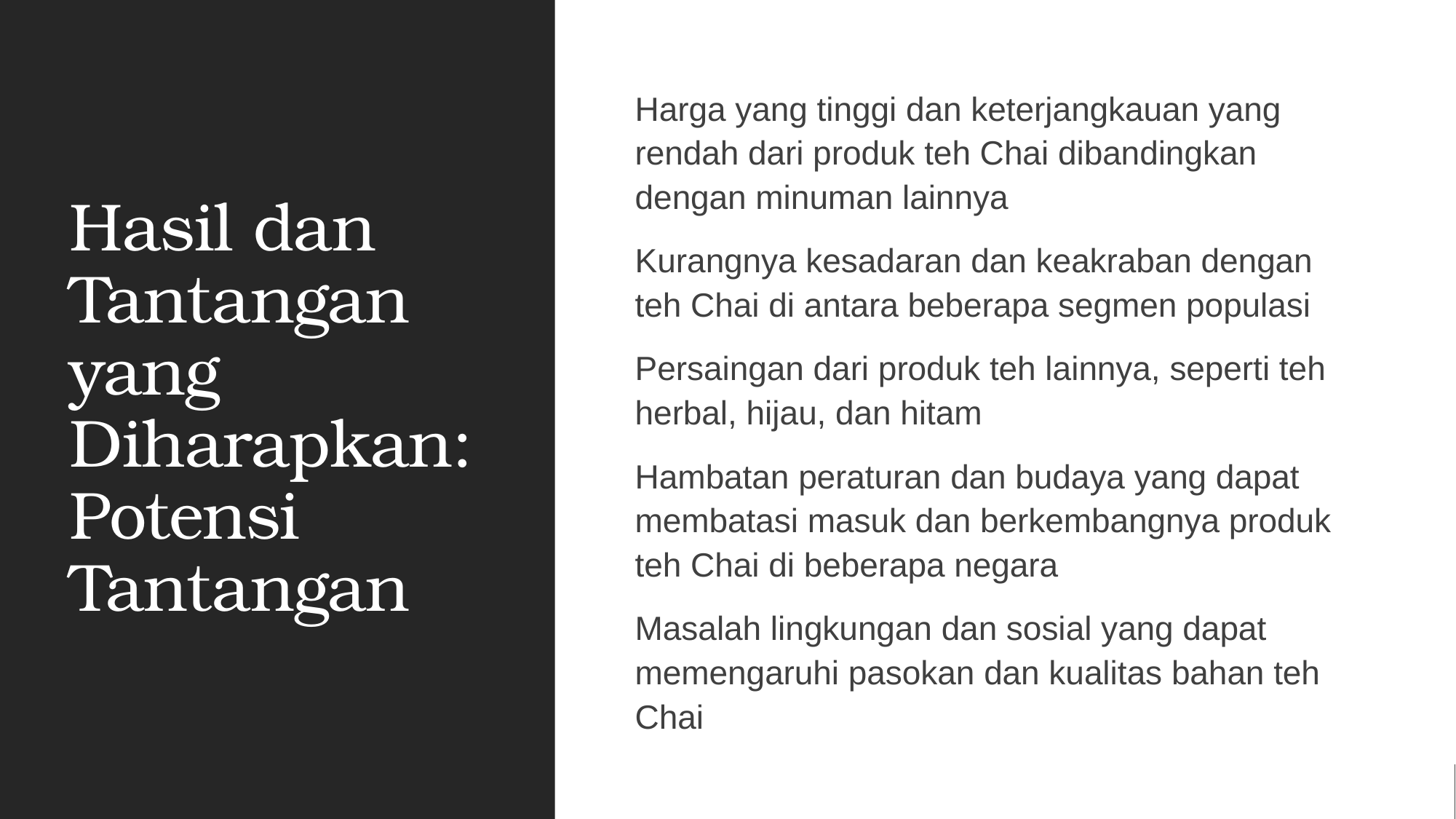

# Hasil dan Tantangan yang Diharapkan: Potensi Tantangan
Harga yang tinggi dan keterjangkauan yang rendah dari produk teh Chai dibandingkan dengan minuman lainnya
Kurangnya kesadaran dan keakraban dengan teh Chai di antara beberapa segmen populasi
Persaingan dari produk teh lainnya, seperti teh herbal, hijau, dan hitam
Hambatan peraturan dan budaya yang dapat membatasi masuk dan berkembangnya produk teh Chai di beberapa negara
Masalah lingkungan dan sosial yang dapat memengaruhi pasokan dan kualitas bahan teh Chai